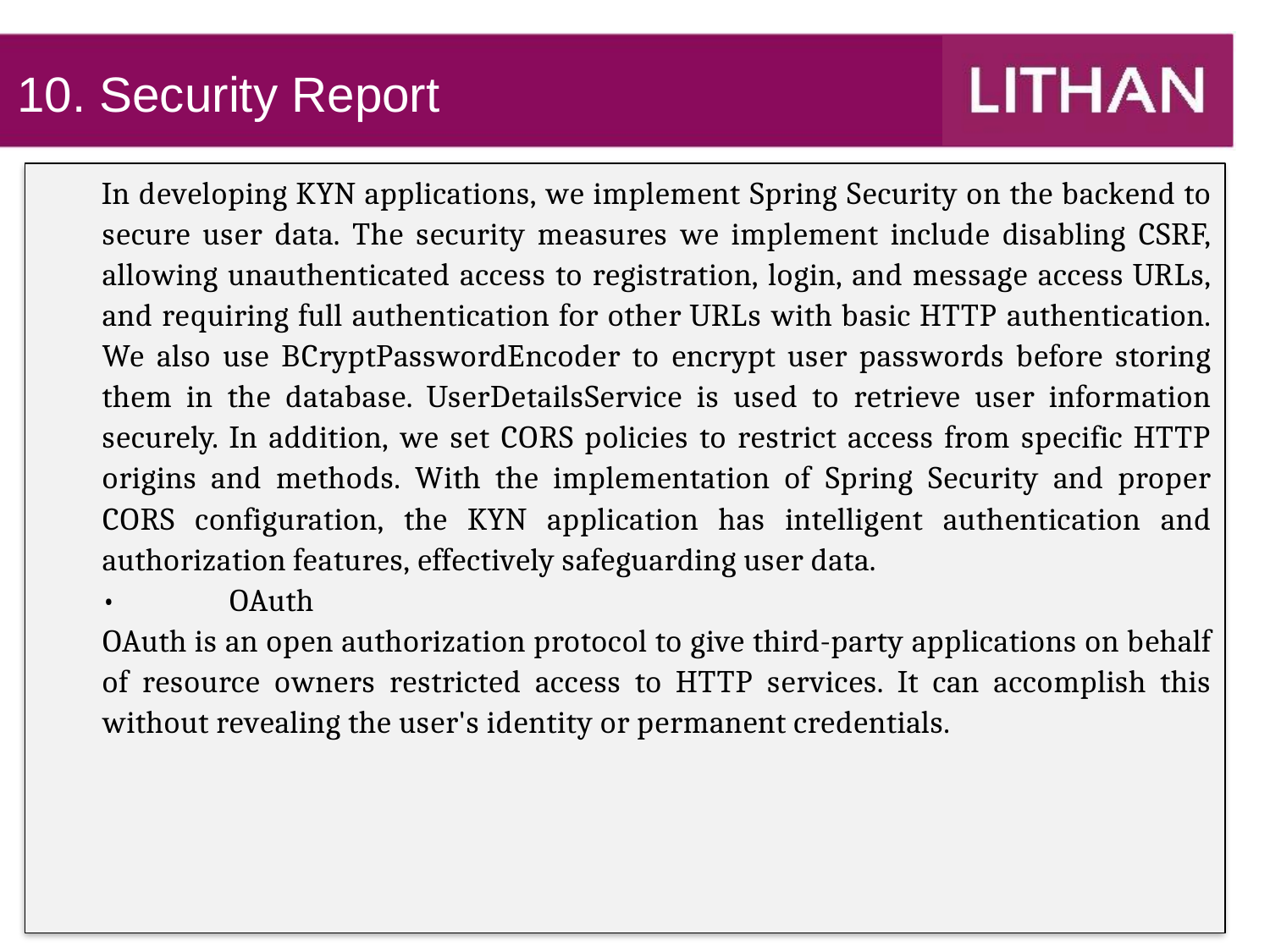

10. Security Report
In developing KYN applications, we implement Spring Security on the backend to secure user data. The security measures we implement include disabling CSRF, allowing unauthenticated access to registration, login, and message access URLs, and requiring full authentication for other URLs with basic HTTP authentication. We also use BCryptPasswordEncoder to encrypt user passwords before storing them in the database. UserDetailsService is used to retrieve user information securely. In addition, we set CORS policies to restrict access from specific HTTP origins and methods. With the implementation of Spring Security and proper CORS configuration, the KYN application has intelligent authentication and authorization features, effectively safeguarding user data.
•	OAuth
OAuth is an open authorization protocol to give third-party applications on behalf of resource owners restricted access to HTTP services. It can accomplish this without revealing the user's identity or permanent credentials.